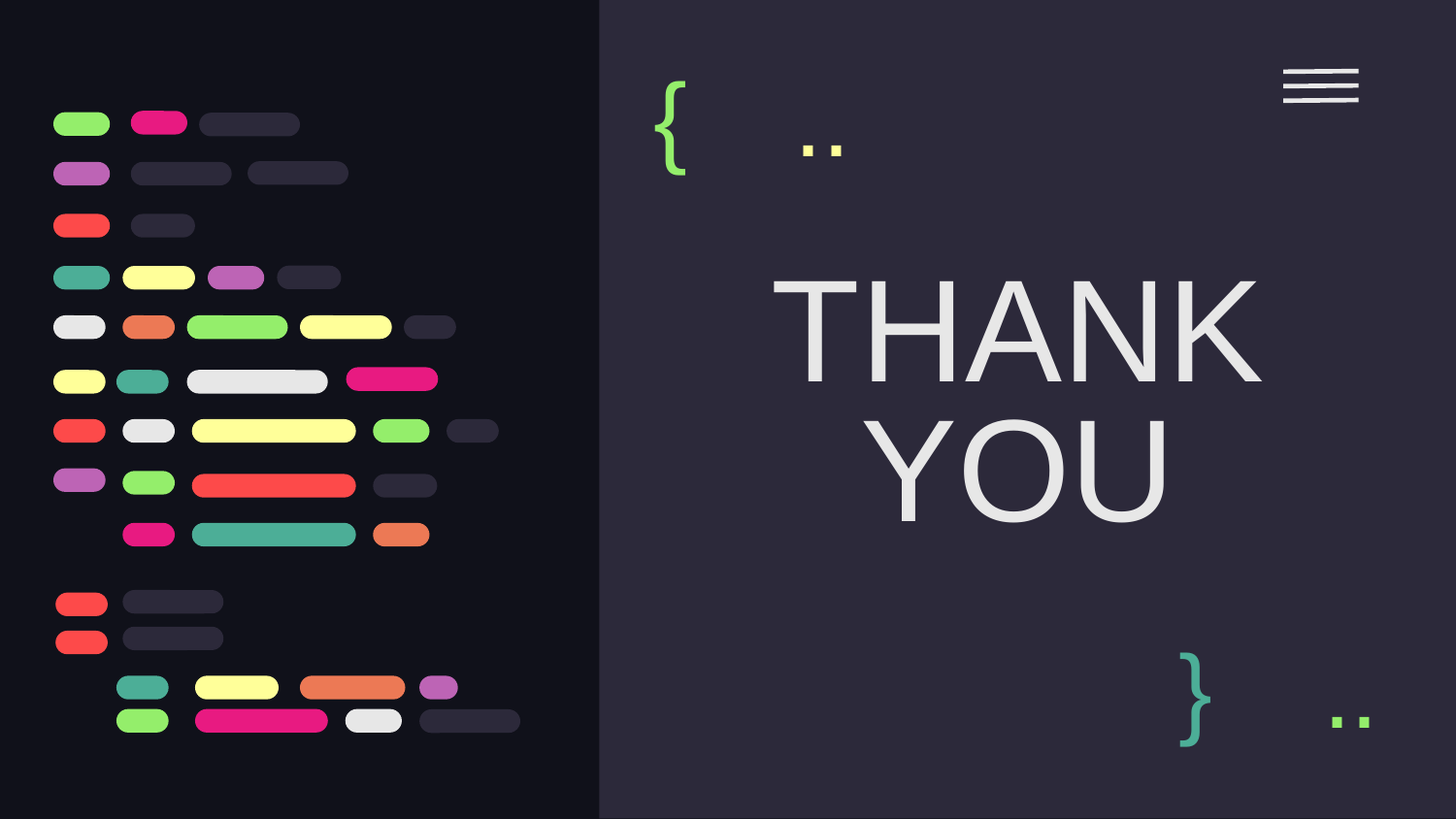

{
..

# THANK YOU
}
..